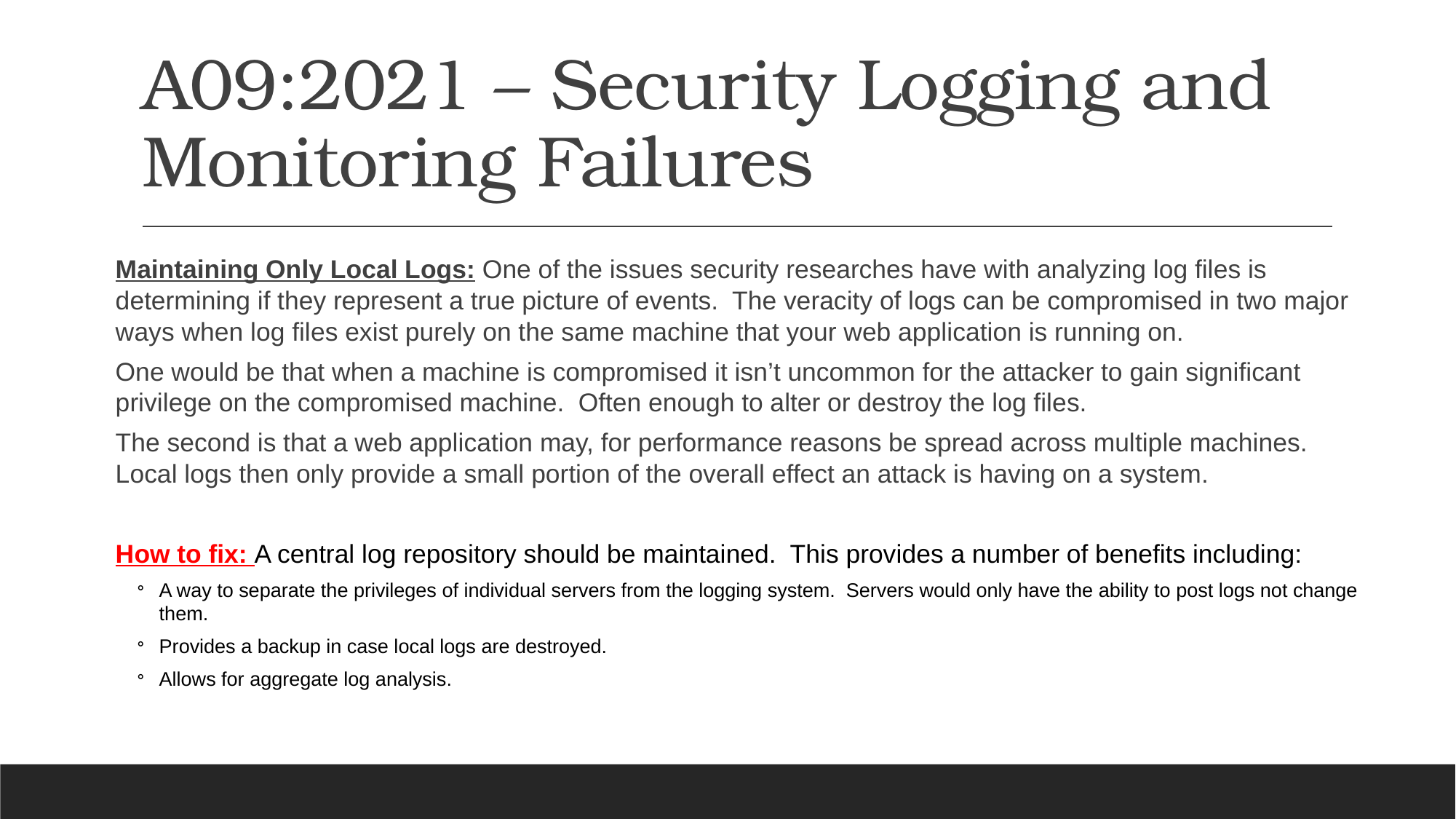

# A09:2021 – Security Logging and Monitoring Failures
Maintaining Only Local Logs: One of the issues security researches have with analyzing log files is determining if they represent a true picture of events.  The veracity of logs can be compromised in two major ways when log files exist purely on the same machine that your web application is running on.
One would be that when a machine is compromised it isn’t uncommon for the attacker to gain significant privilege on the compromised machine.  Often enough to alter or destroy the log files.
The second is that a web application may, for performance reasons be spread across multiple machines.  Local logs then only provide a small portion of the overall effect an attack is having on a system.

How to fix: A central log repository should be maintained.  This provides a number of benefits including:
A way to separate the privileges of individual servers from the logging system.  Servers would only have the ability to post logs not change them.
Provides a backup in case local logs are destroyed.
Allows for aggregate log analysis.